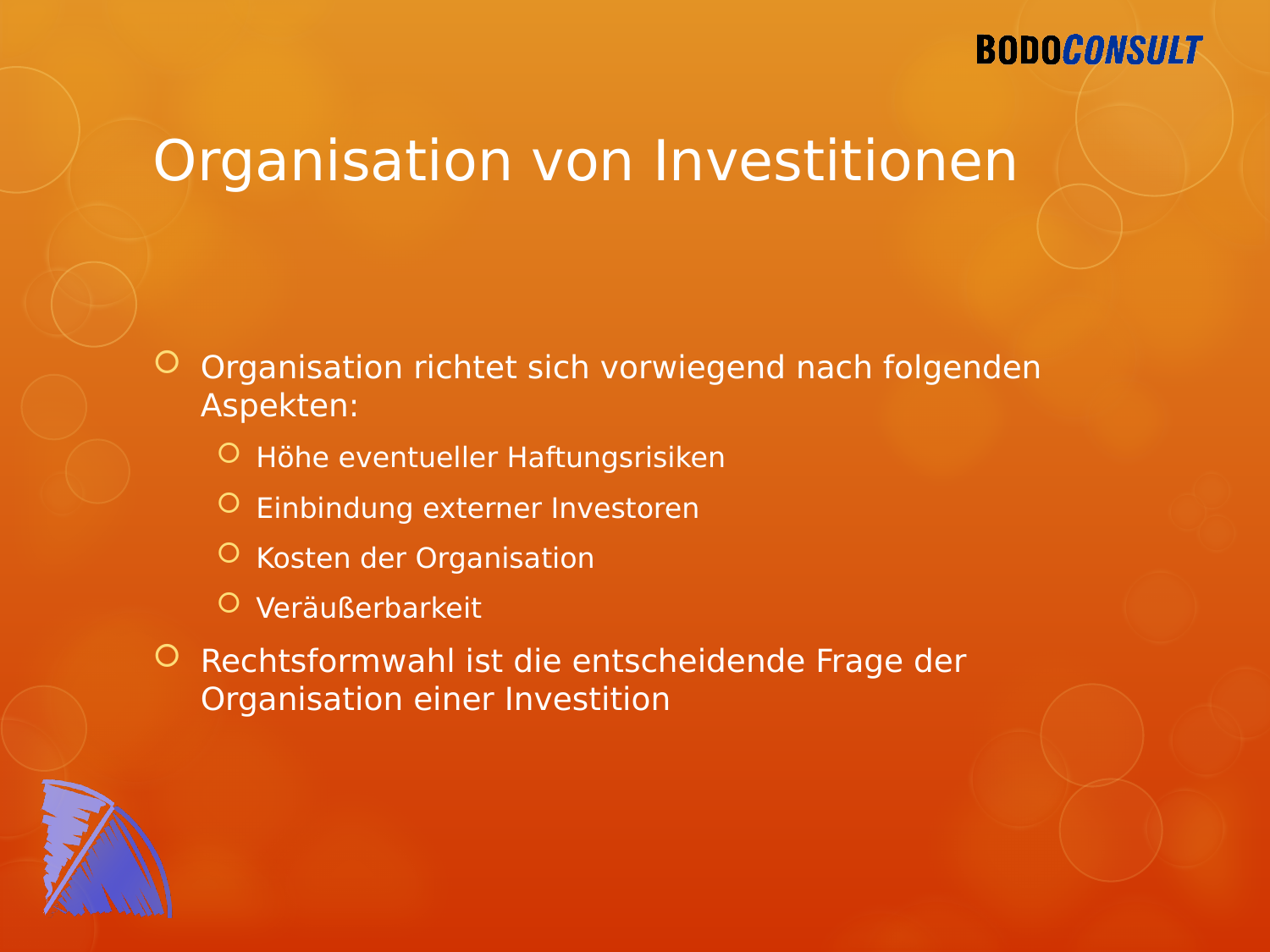

# Organisation von Investitionen
Organisation richtet sich vorwiegend nach folgenden Aspekten:
Höhe eventueller Haftungsrisiken
Einbindung externer Investoren
Kosten der Organisation
Veräußerbarkeit
Rechtsformwahl ist die entscheidende Frage der Organisation einer Investition